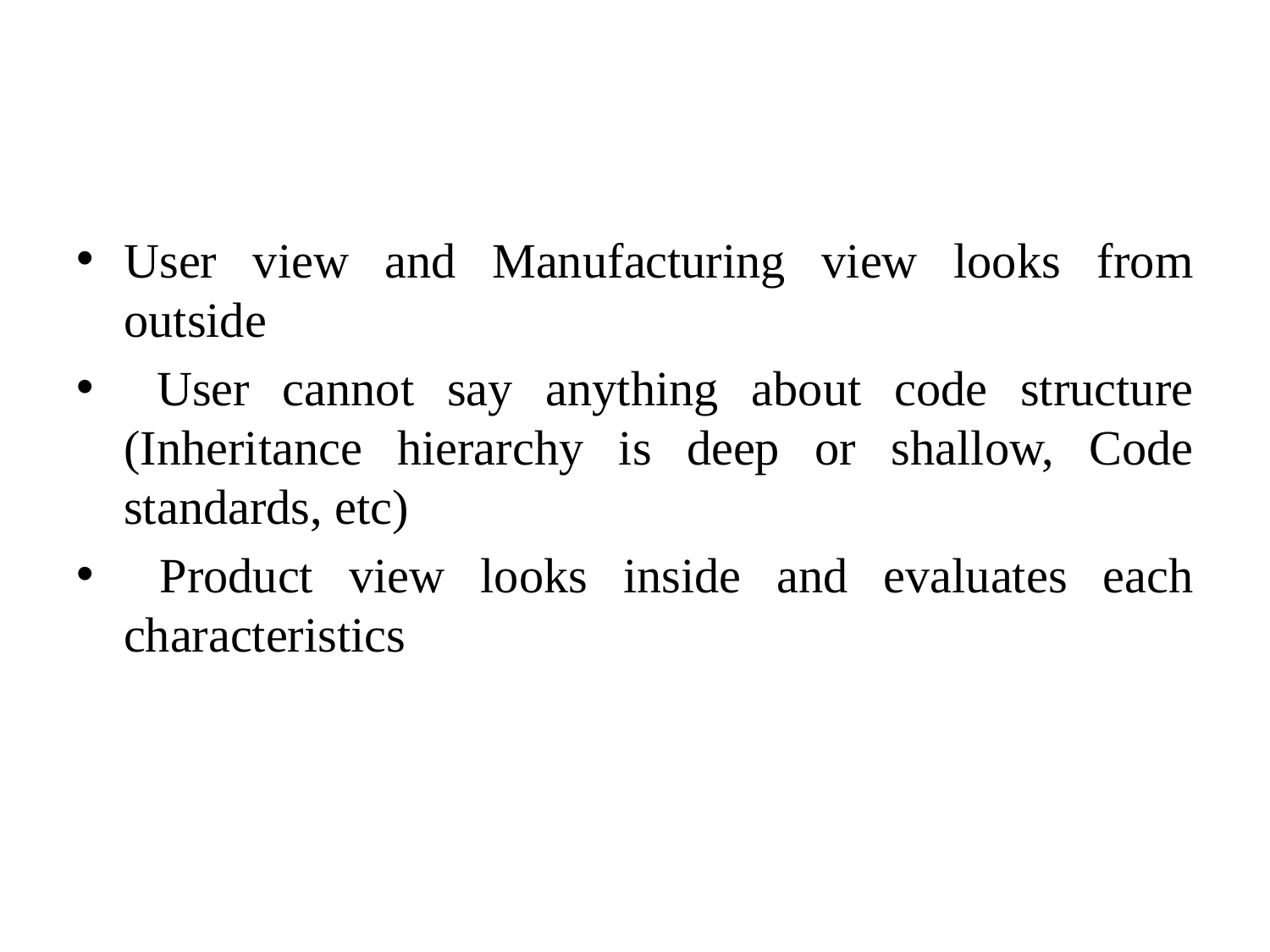

#
User view and Manufacturing view looks from outside
 User cannot say anything about code structure (Inheritance hierarchy is deep or shallow, Code standards, etc)
 Product view looks inside and evaluates each characteristics